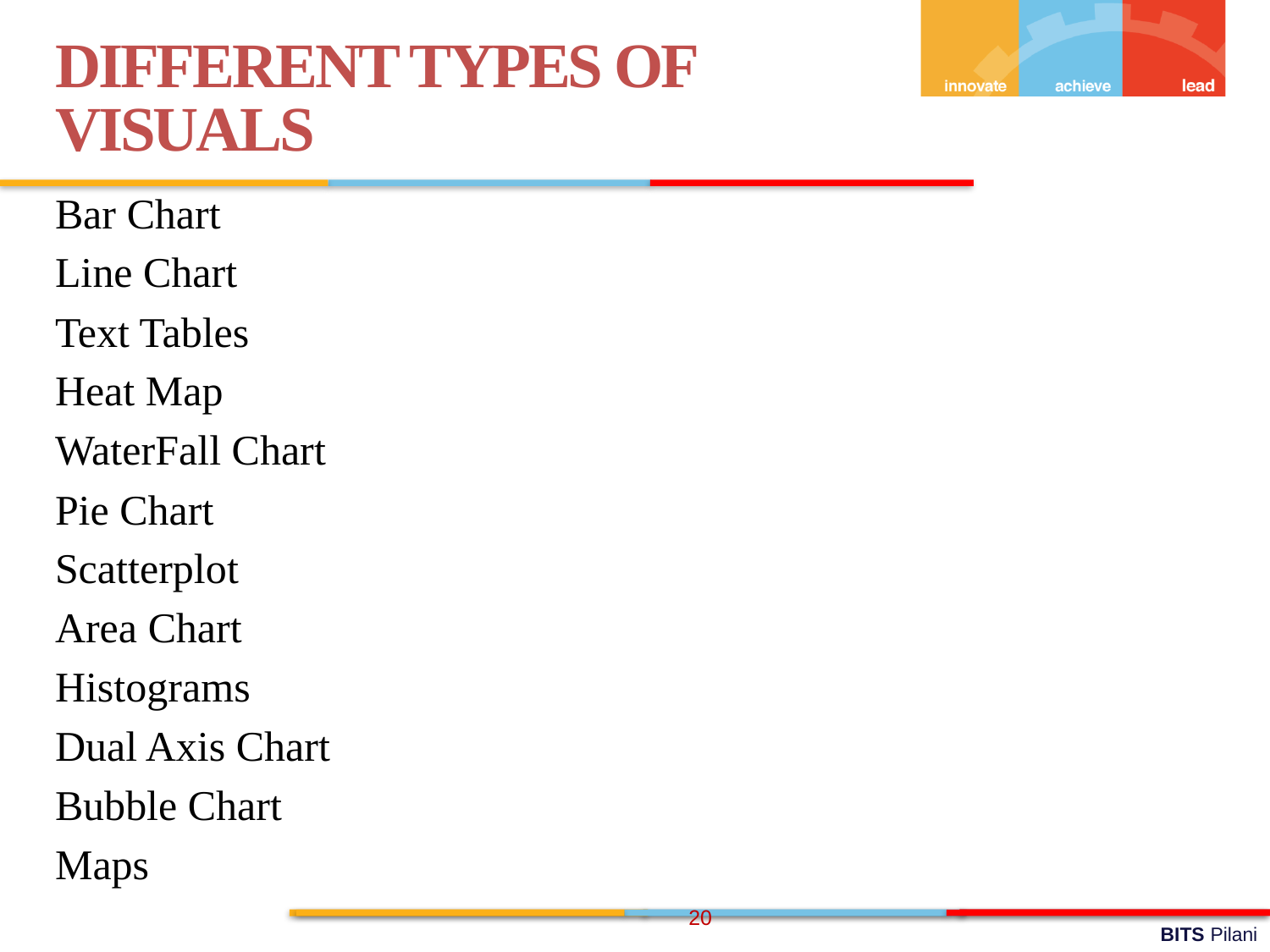

DIFFERENT TYPES OF VISUALS
Bar Chart
Line Chart
Text Tables
Heat Map
WaterFall Chart
Pie Chart
Scatterplot
Area Chart
Histograms
Dual Axis Chart
Bubble Chart
Maps
20